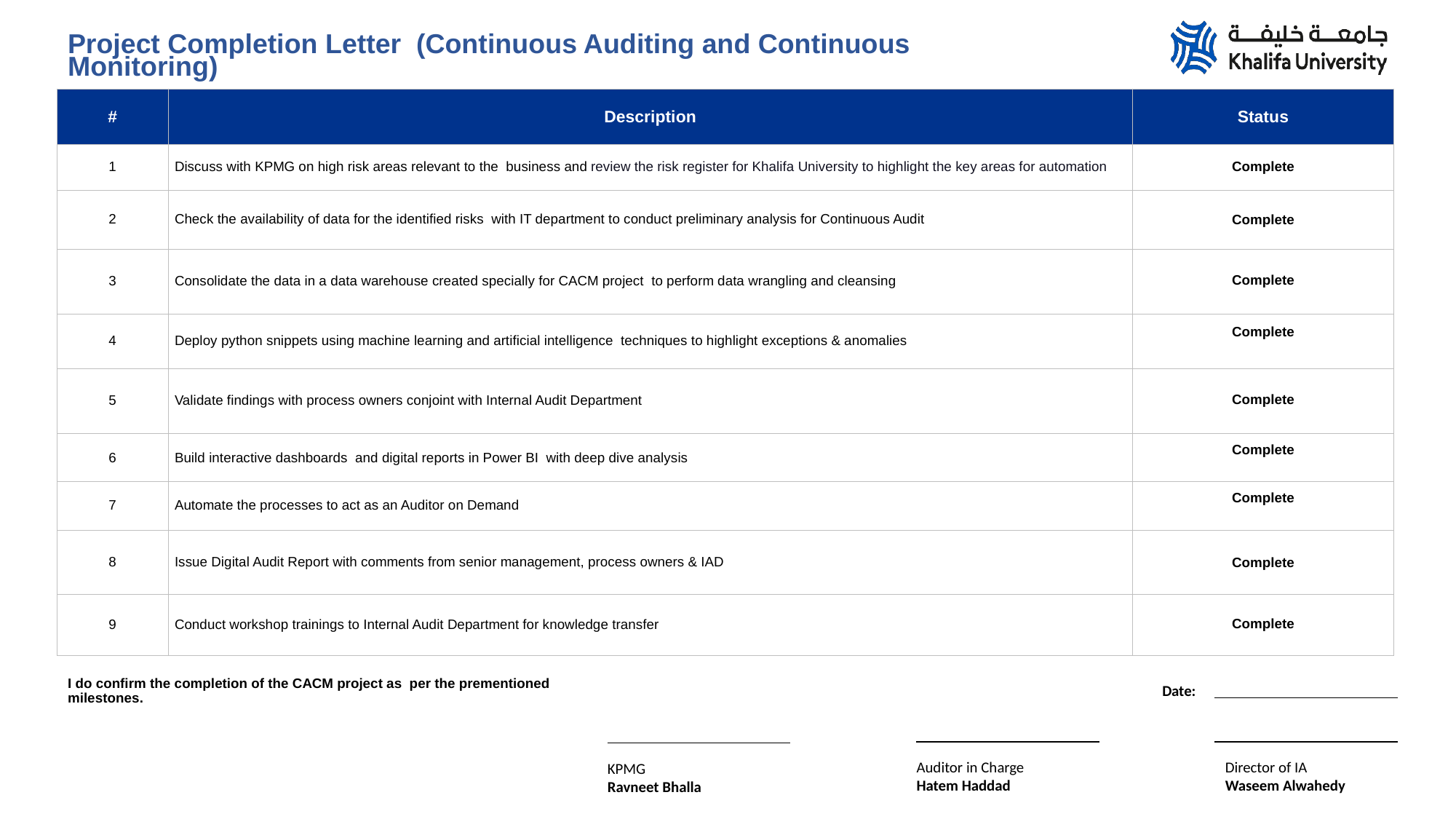

Project Completion Letter  (Continuous Auditing and Continuous Monitoring)
| # | Description | Status |
| --- | --- | --- |
| 1 | Discuss with KPMG on high risk areas relevant to the business and review the risk register for Khalifa University to highlight the key areas for automation | Complete |
| 2 | Check the availability of data for the identified risks with IT department to conduct preliminary analysis for Continuous Audit | Complete |
| 3 | Consolidate the data in a data warehouse created specially for CACM project to perform data wrangling and cleansing | Complete |
| 4 | Deploy python snippets using machine learning and artificial intelligence techniques to highlight exceptions & anomalies | Complete |
| 5 | Validate findings with process owners conjoint with Internal Audit Department | Complete |
| 6 | Build interactive dashboards and digital reports in Power BI with deep dive analysis | Complete |
| 7 | Automate the processes to act as an Auditor on Demand | Complete |
| 8 | Issue Digital Audit Report with comments from senior management, process owners & IAD | Complete |
| 9 | Conduct workshop trainings to Internal Audit Department for knowledge transfer | Complete |
I do confirm the completion of the CACM project as  per the prementioned milestones.
Date:
Auditor in Charge
Hatem Haddad
Director of IA
Waseem Alwahedy
KPMG
Ravneet Bhalla